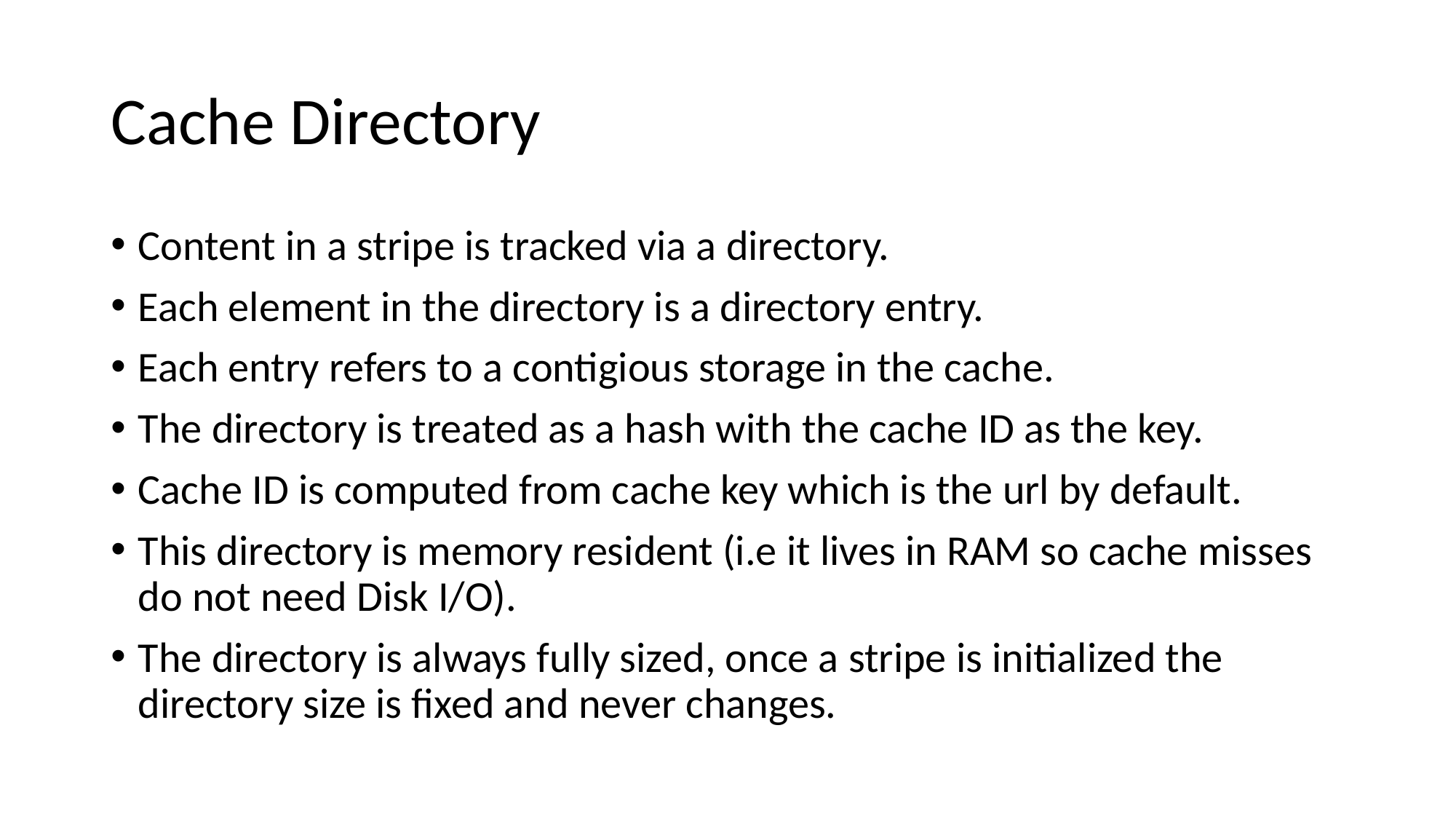

# Cache Directory
Content in a stripe is tracked via a directory.
Each element in the directory is a directory entry.
Each entry refers to a contigious storage in the cache.
The directory is treated as a hash with the cache ID as the key.
Cache ID is computed from cache key which is the url by default.
This directory is memory resident (i.e it lives in RAM so cache misses do not need Disk I/O).
The directory is always fully sized, once a stripe is initialized the directory size is fixed and never changes.